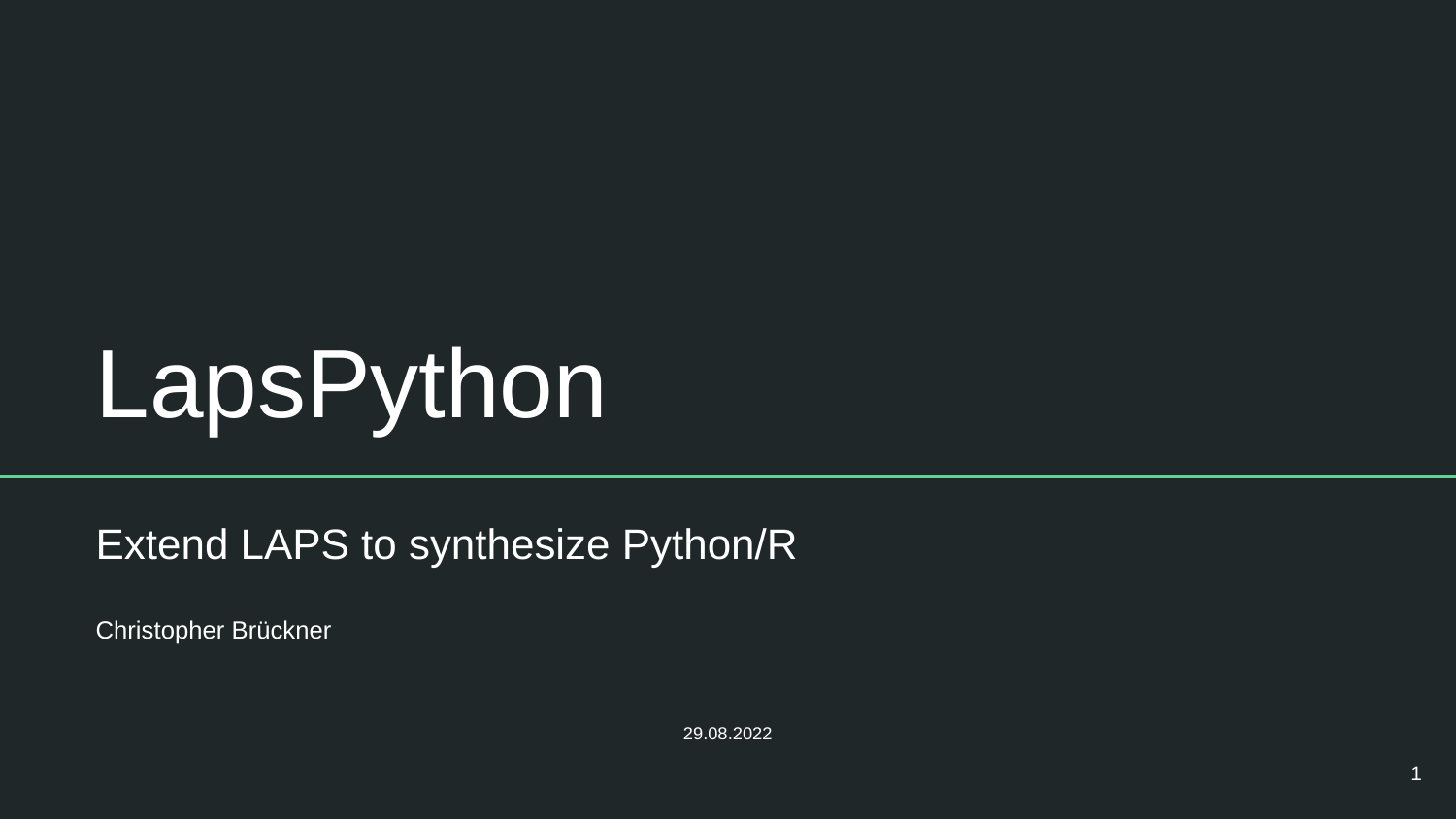

# LapsPython
Extend LAPS to synthesize Python/R

Christopher Brückner

29.08.2022
1